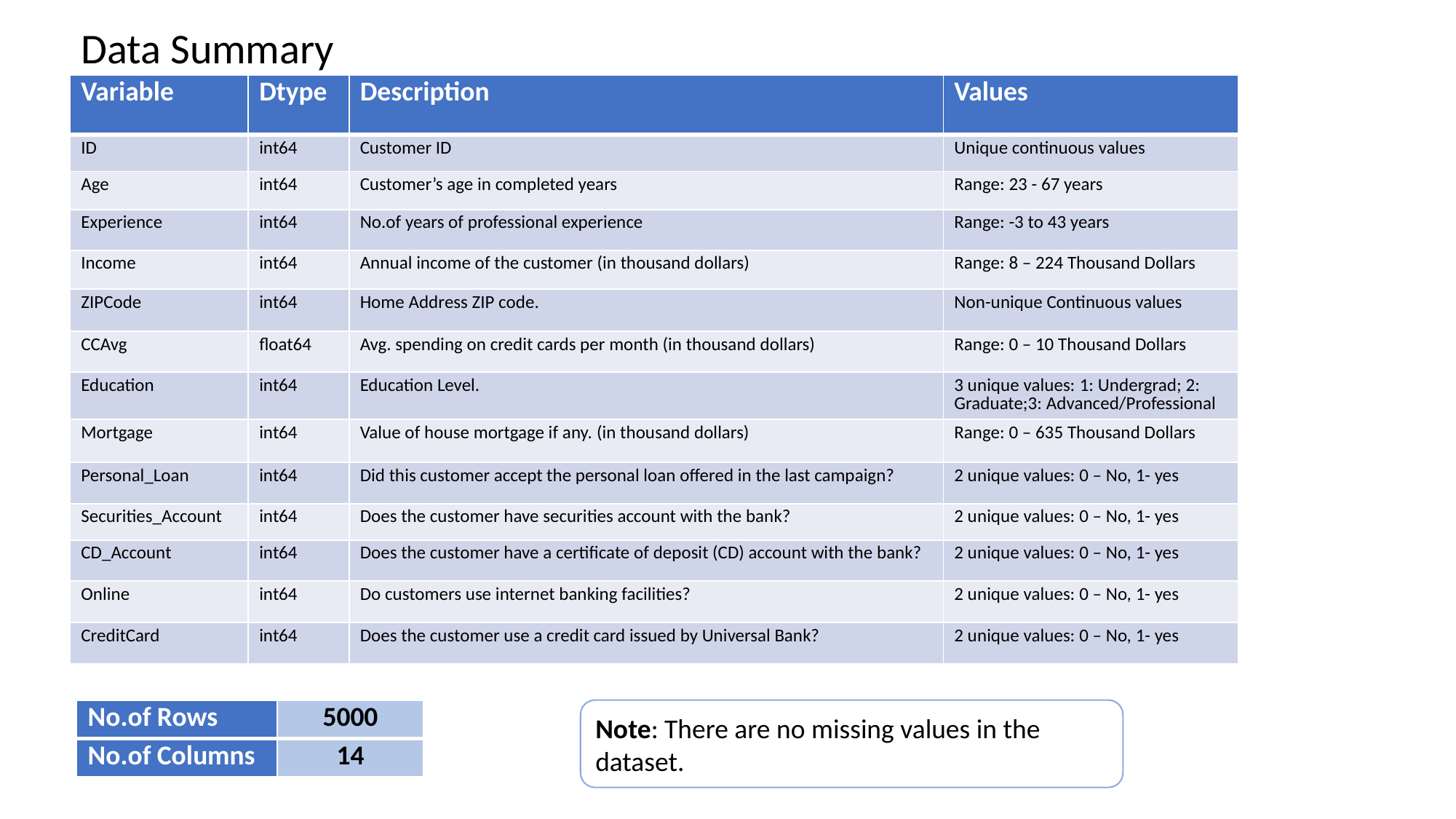

# Data Summary
| Variable | Dtype | Description | Values |
| --- | --- | --- | --- |
| ID | int64 | Customer ID | Unique continuous values |
| Age | int64 | Customer’s age in completed years | Range: 23 - 67 years |
| Experience | int64 | No.of years of professional experience | Range: -3 to 43 years |
| Income | int64 | Annual income of the customer (in thousand dollars) | Range: 8 – 224 Thousand Dollars |
| ZIPCode | int64 | Home Address ZIP code. | Non-unique Continuous values |
| CCAvg | float64 | Avg. spending on credit cards per month (in thousand dollars) | Range: 0 – 10 Thousand Dollars |
| Education | int64 | Education Level. | 3 unique values: 1: Undergrad; 2: Graduate;3: Advanced/Professional |
| Mortgage | int64 | Value of house mortgage if any. (in thousand dollars) | Range: 0 – 635 Thousand Dollars |
| Personal\_Loan | int64 | Did this customer accept the personal loan offered in the last campaign? | 2 unique values: 0 – No, 1- yes |
| Securities\_Account | int64 | Does the customer have securities account with the bank? | 2 unique values: 0 – No, 1- yes |
| CD\_Account | int64 | Does the customer have a certificate of deposit (CD) account with the bank? | 2 unique values: 0 – No, 1- yes |
| Online | int64 | Do customers use internet banking facilities? | 2 unique values: 0 – No, 1- yes |
| CreditCard | int64 | Does the customer use a credit card issued by Universal Bank? | 2 unique values: 0 – No, 1- yes |
| No.of Rows | 5000 |
| --- | --- |
| No.of Columns | 14 |
Note: There are no missing values in the dataset.